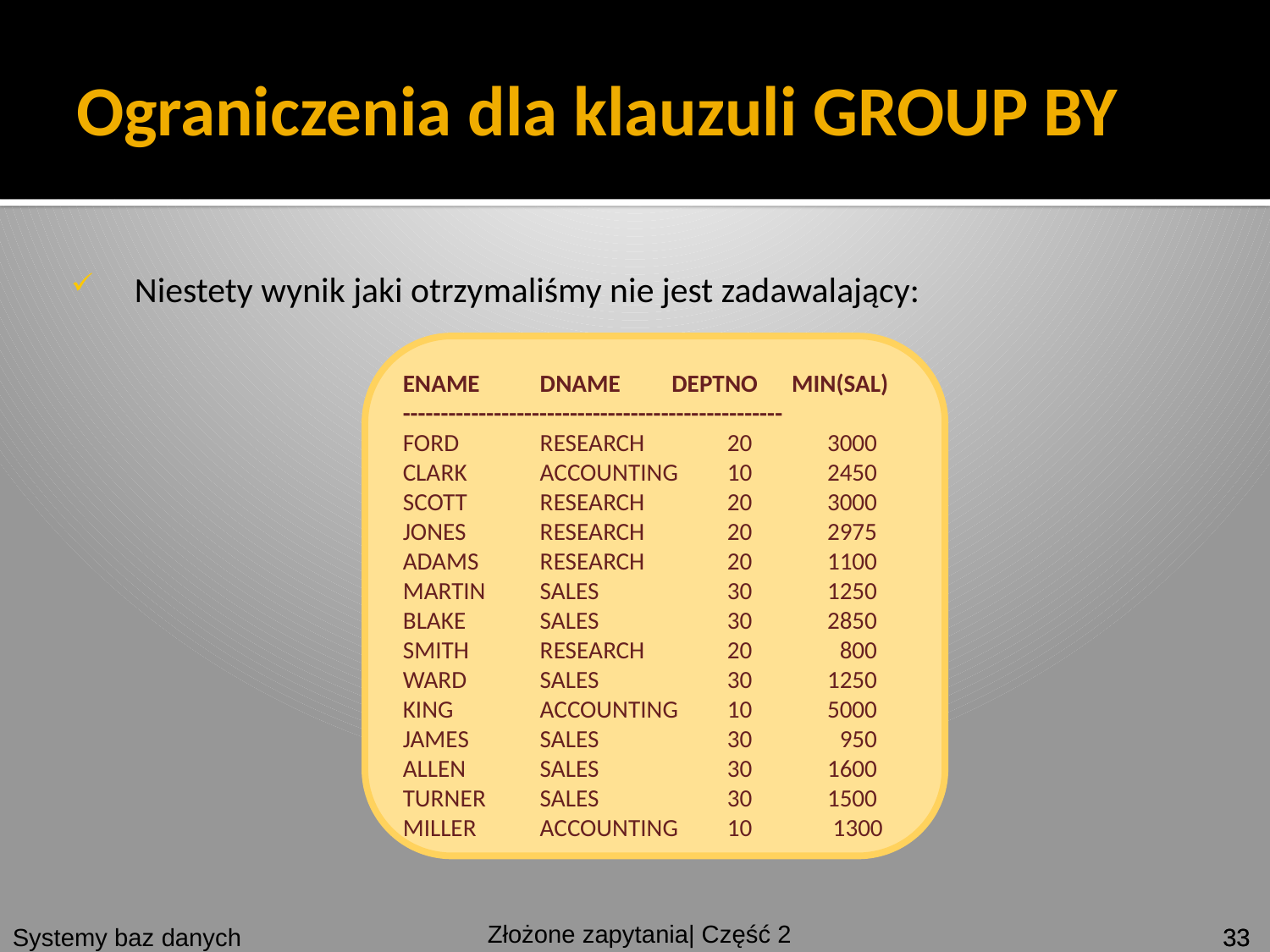

# Ograniczenia dla klauzuli GROUP BY
Niestety wynik jaki otrzymaliśmy nie jest zadawalający:
ENAME 	DNAME 	DEPTNO 	MIN(SAL)
--------------------------------------------------
FORD  	RESEARCH  	20  	3000
CLARK  	ACCOUNTING  	10  	2450
SCOTT  	RESEARCH  	20  	3000
JONES  	RESEARCH  	20  	2975
ADAMS  	RESEARCH  	20  	1100
MARTIN  	SALES  	30  	1250
BLAKE  	SALES  	30  	2850
SMITH  	RESEARCH  	20  	800
WARD  	SALES  	30  	1250
KING  	ACCOUNTING  	10  	5000
JAMES  	SALES  	30  	950
ALLEN  	SALES  	30  	1600
TURNER  	SALES  	30  	1500
MILLER  	ACCOUNTING 	10  	1300
Złożone zapytania| Część 2